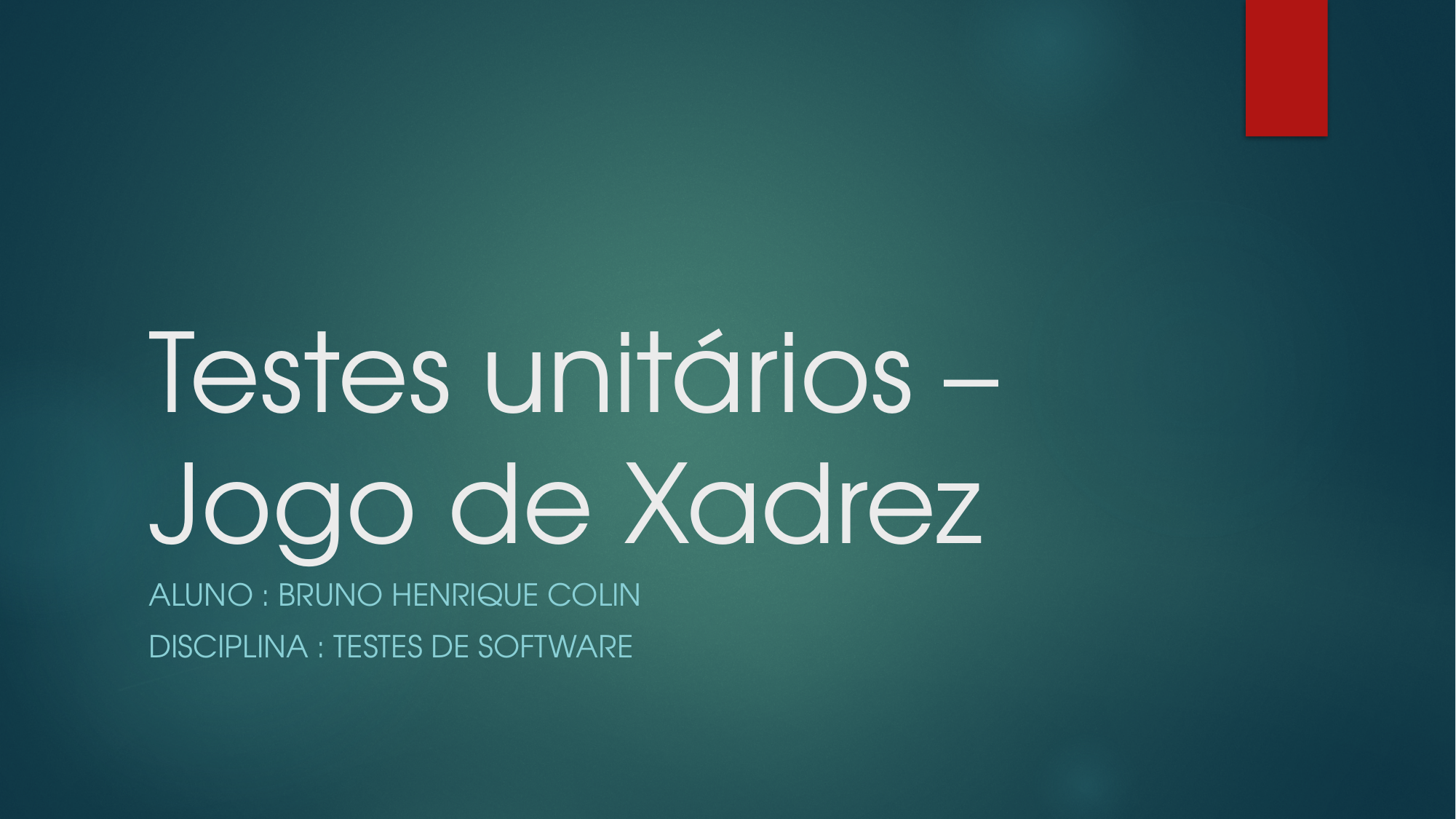

# Testes unitários – Jogo de Xadrez
Aluno : Bruno Henrique colin
Disciplina : testes de software